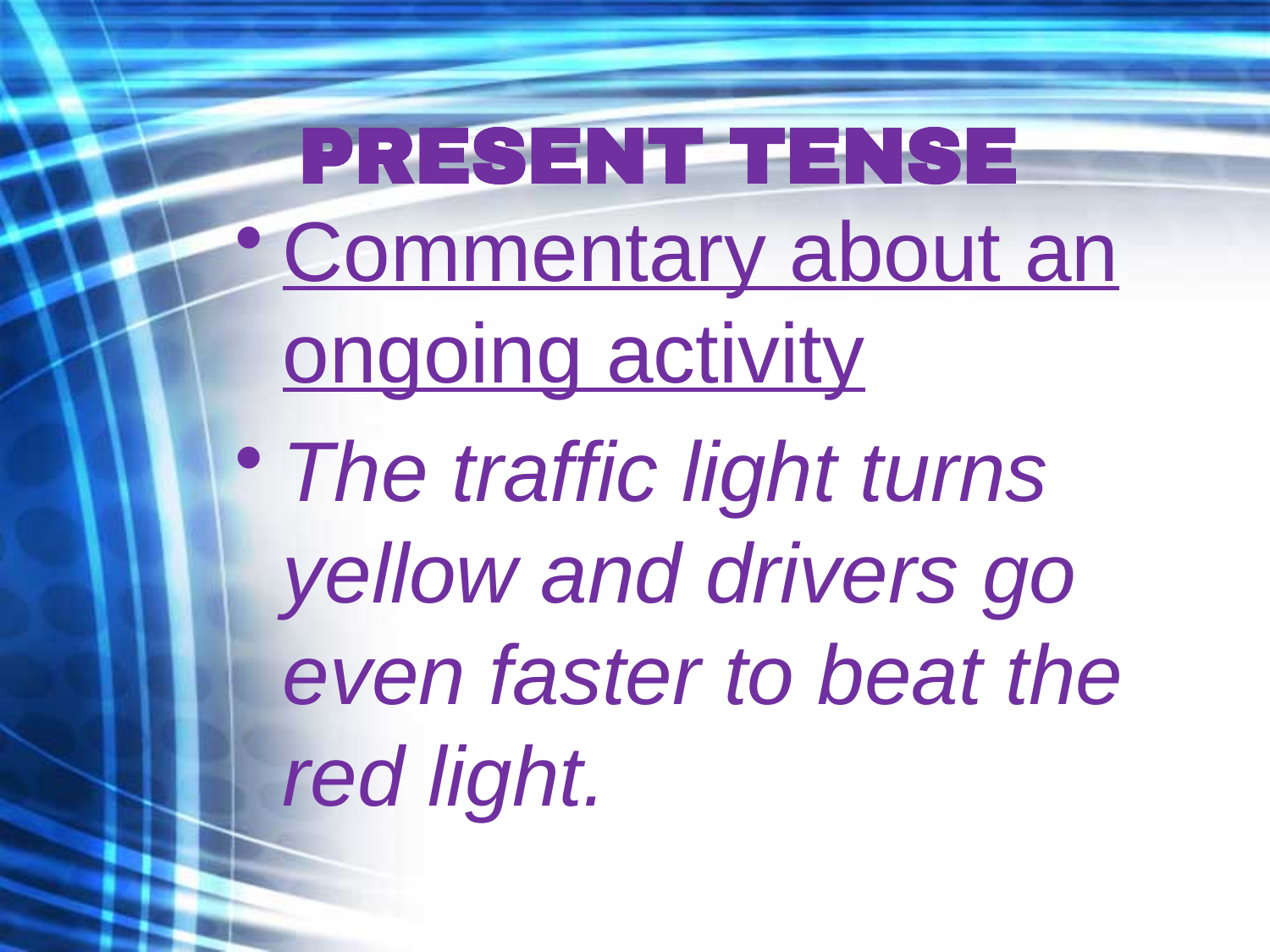

# PRESENT TENSE
Commentary about an ongoing activity
The traffic light turns yellow and drivers go even faster to beat the red light.